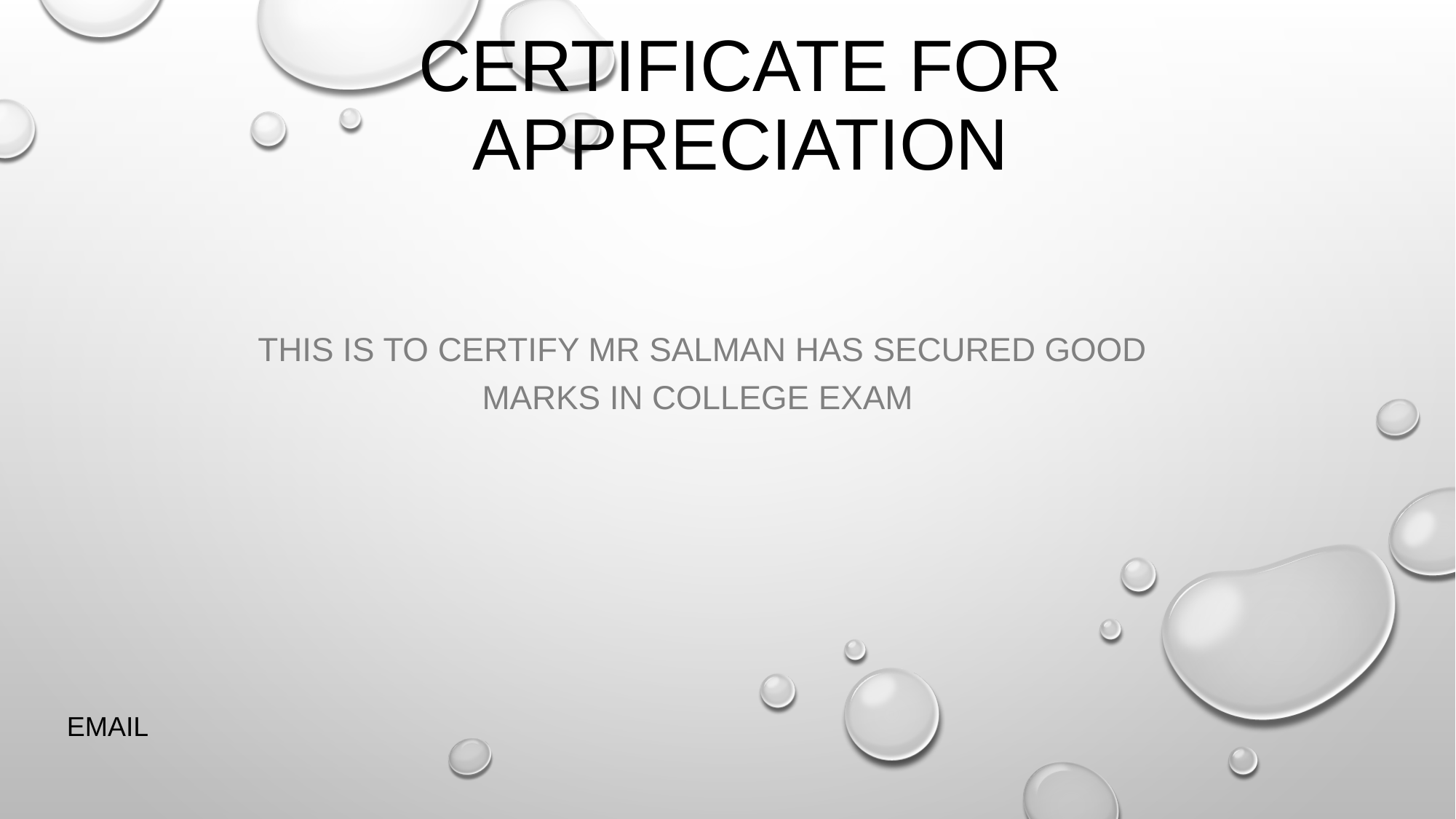

# Certificate for appreciation
THIS IS TO CERTIFY Mr salman HAS SECURED GOOD MARKS IN COLLEGE EXAM
EMAIL